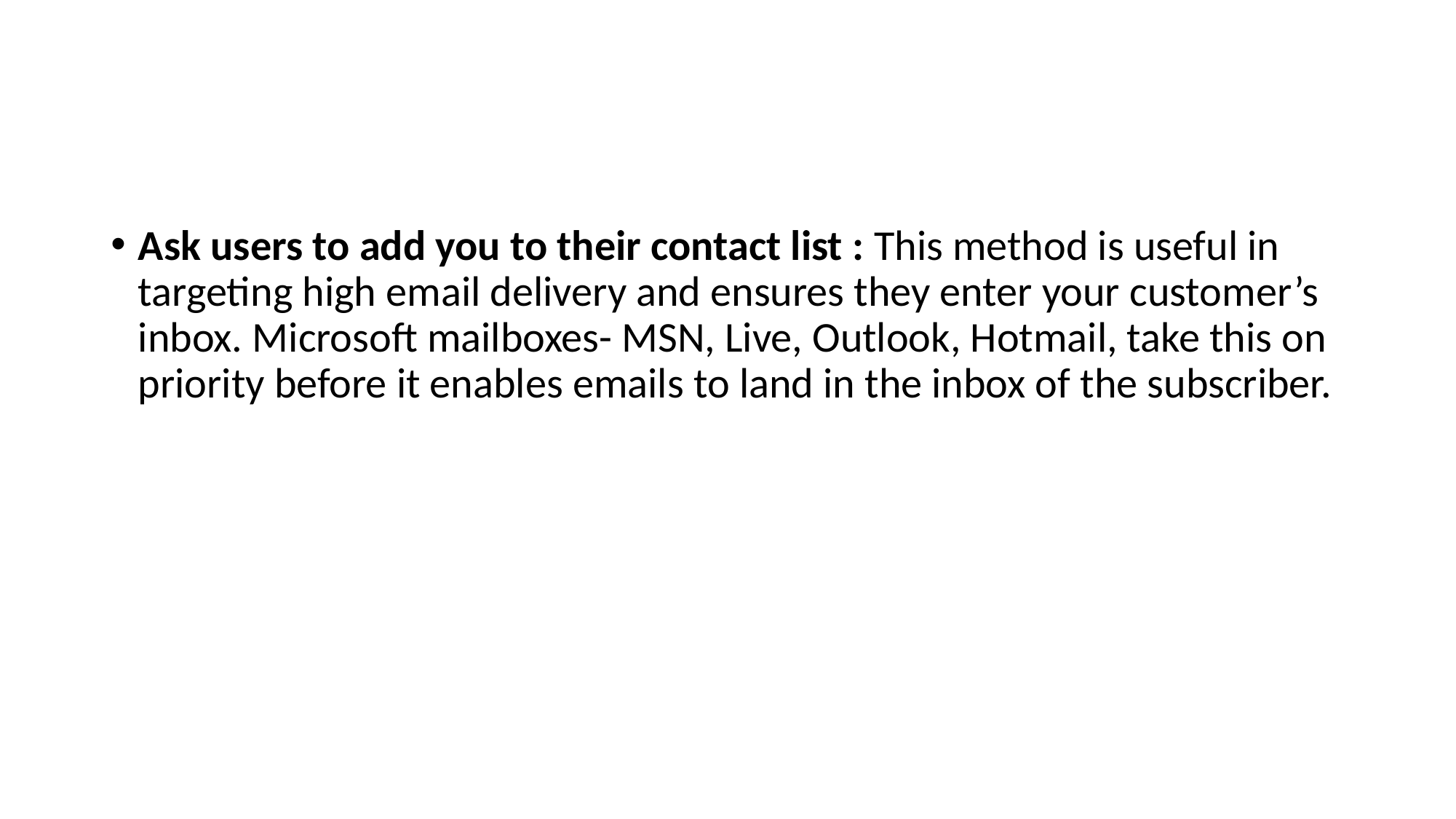

#
Ask users to add you to their contact list : This method is useful in targeting high email delivery and ensures they enter your customer’s inbox. Microsoft mailboxes- MSN, Live, Outlook, Hotmail, take this on priority before it enables emails to land in the inbox of the subscriber.